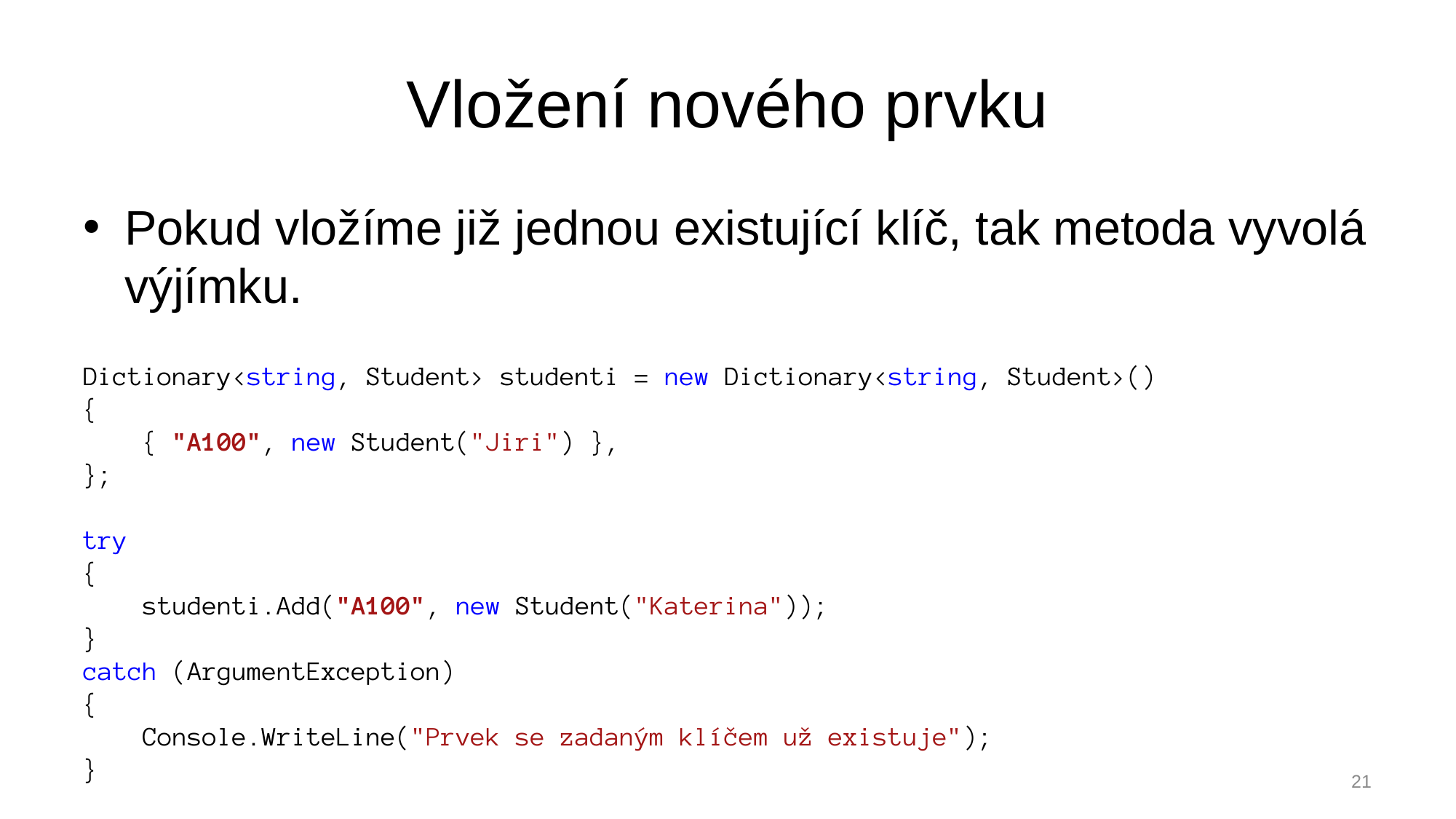

# Vložení nového prvku
Pokud vložíme již jednou existující klíč, tak metoda vyvolá výjímku.
Dictionary<string, Student> studenti = new Dictionary<string, Student>()
{
    { "A100", new Student("Jiri") },
};

try
{
    studenti.Add("A100", new Student("Katerina"));
}
catch (ArgumentException)
{
    Console.WriteLine("Prvek se zadaným klíčem už existuje");
}
21